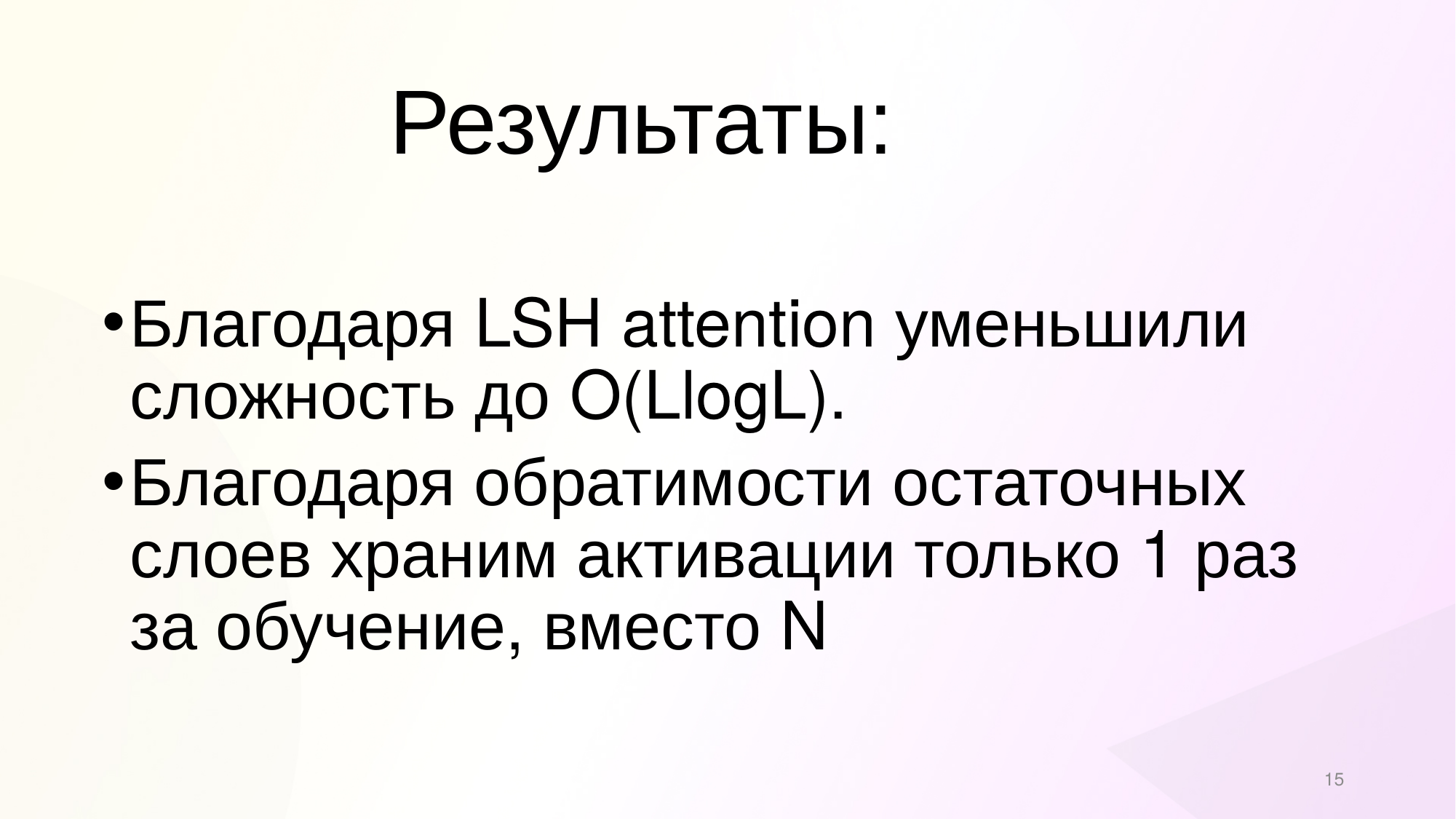

# Результаты:
Благодаря LSH attention уменьшили сложность до O(LlogL).
Благодаря обратимости остаточных слоев храним активации только 1 раз за обучение, вместо N
15